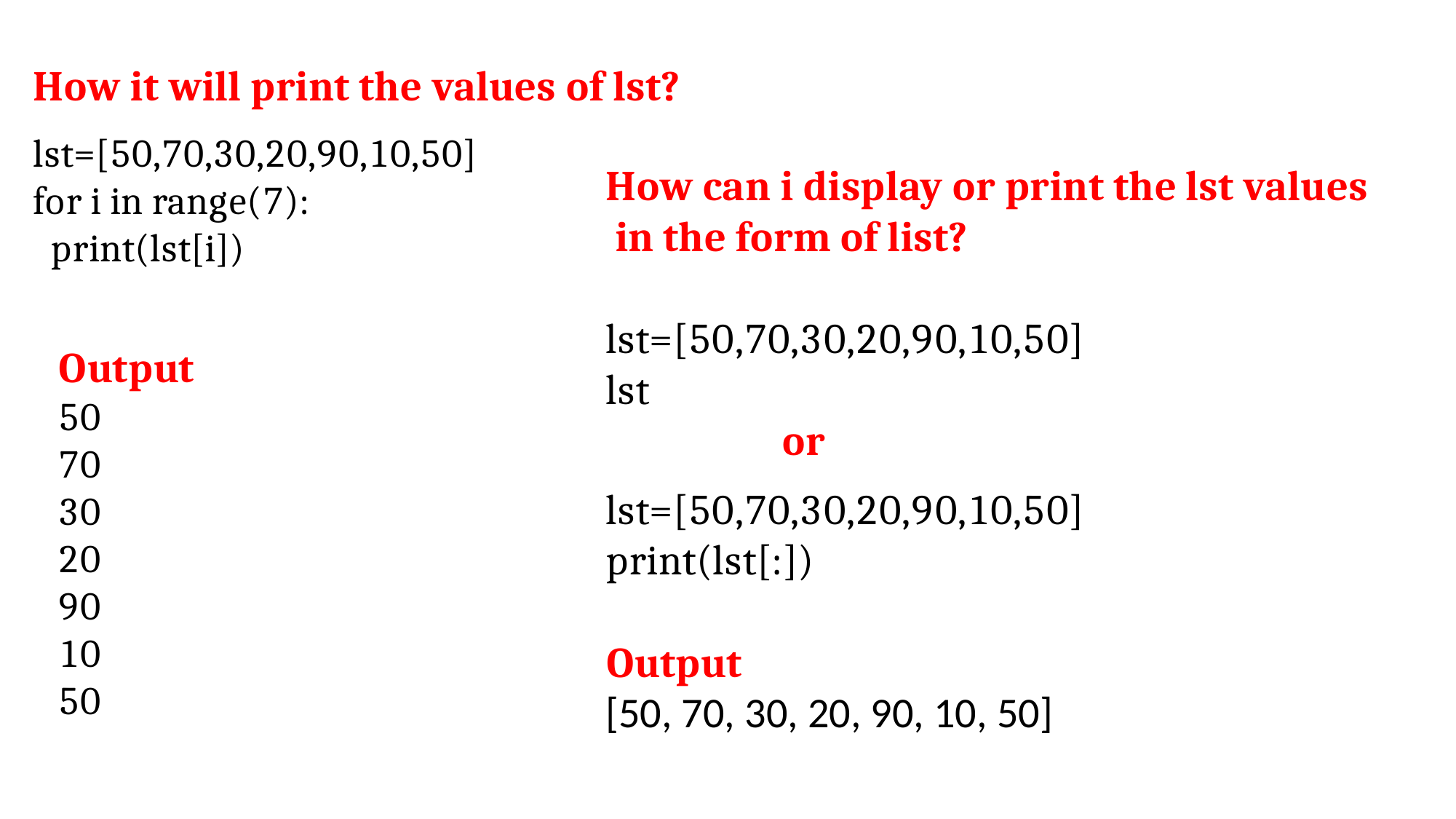

How it will print the values of lst?

lst=[50,70,30,20,90,10,50]
for i in range(7):
  print(lst[i])
How can i display or print the lst values
 in the form of list?

lst=[50,70,30,20,90,10,50]
lst
                   or

lst=[50,70,30,20,90,10,50]
print(lst[:])

Output
[50, 70, 30, 20, 90, 10, 50]

Output
50
70
30
20
90
10
50